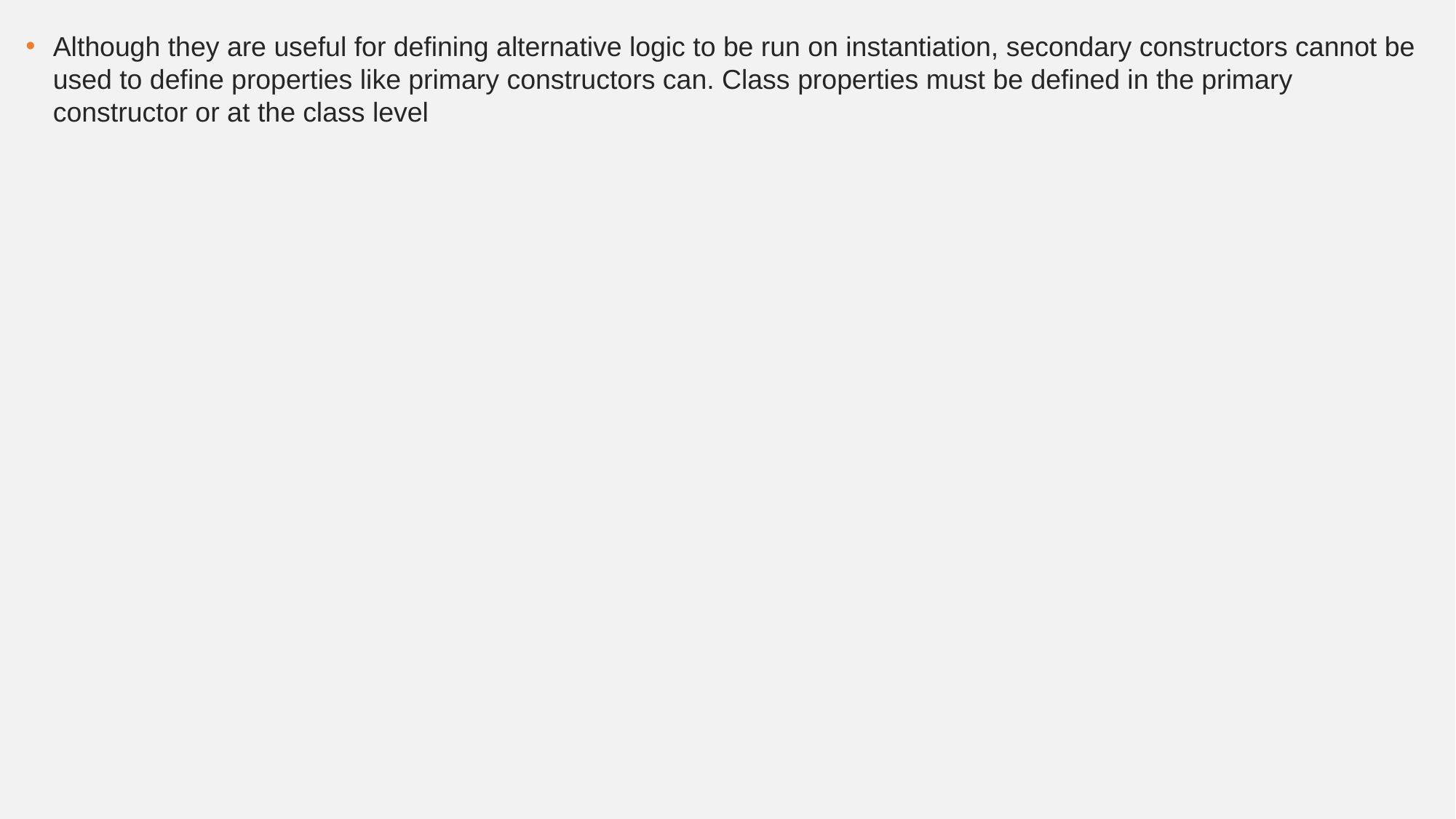

Although they are useful for defining alternative logic to be run on instantiation, secondary constructors cannot be used to define properties like primary constructors can. Class properties must be defined in the primary constructor or at the class level